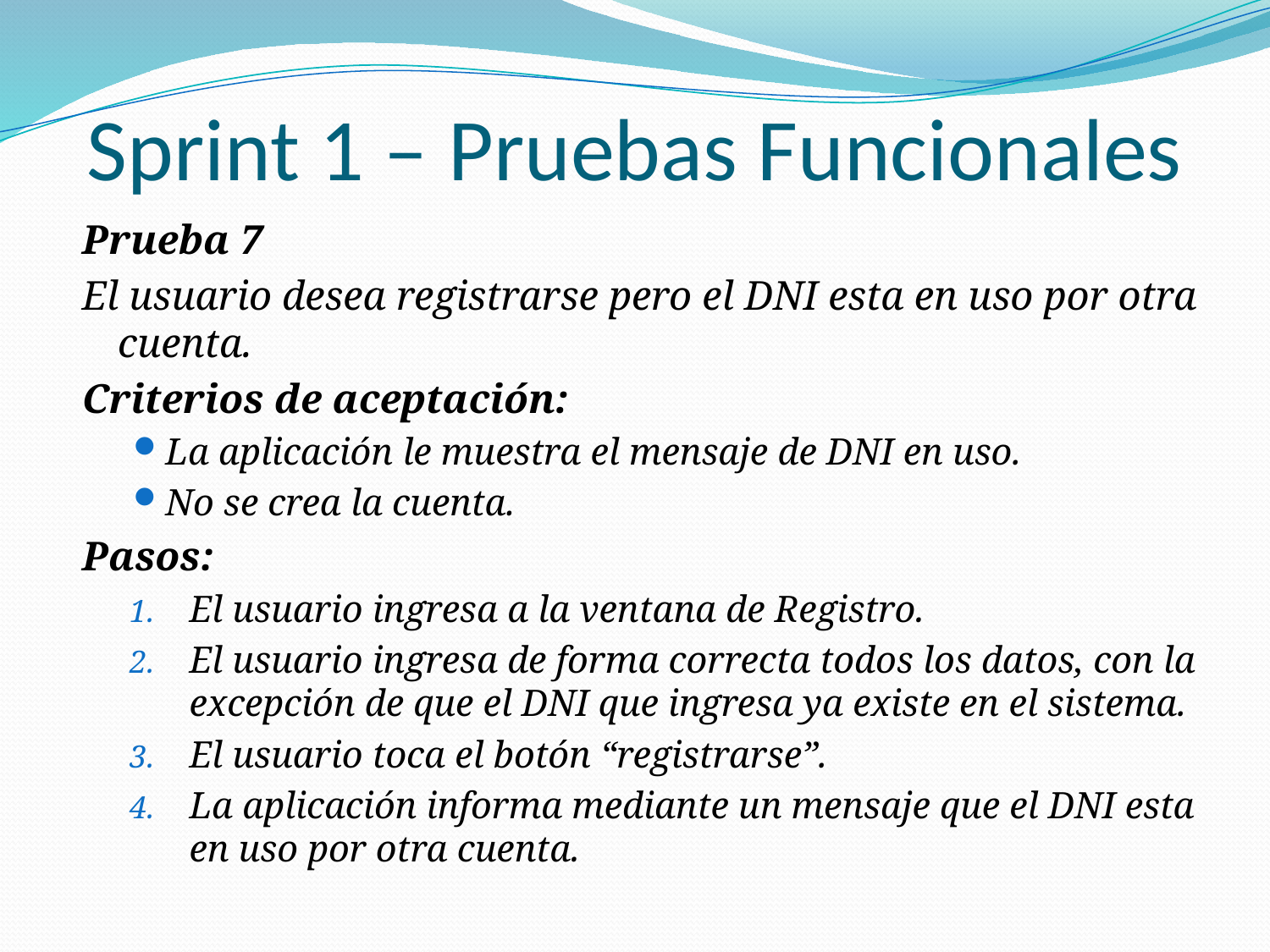

# Sprint 1 – Pruebas Funcionales
Prueba 7
El usuario desea registrarse pero el DNI esta en uso por otra cuenta.
Criterios de aceptación:
La aplicación le muestra el mensaje de DNI en uso.
No se crea la cuenta.
Pasos:
El usuario ingresa a la ventana de Registro.
El usuario ingresa de forma correcta todos los datos, con la excepción de que el DNI que ingresa ya existe en el sistema.
El usuario toca el botón “registrarse”.
La aplicación informa mediante un mensaje que el DNI esta en uso por otra cuenta.